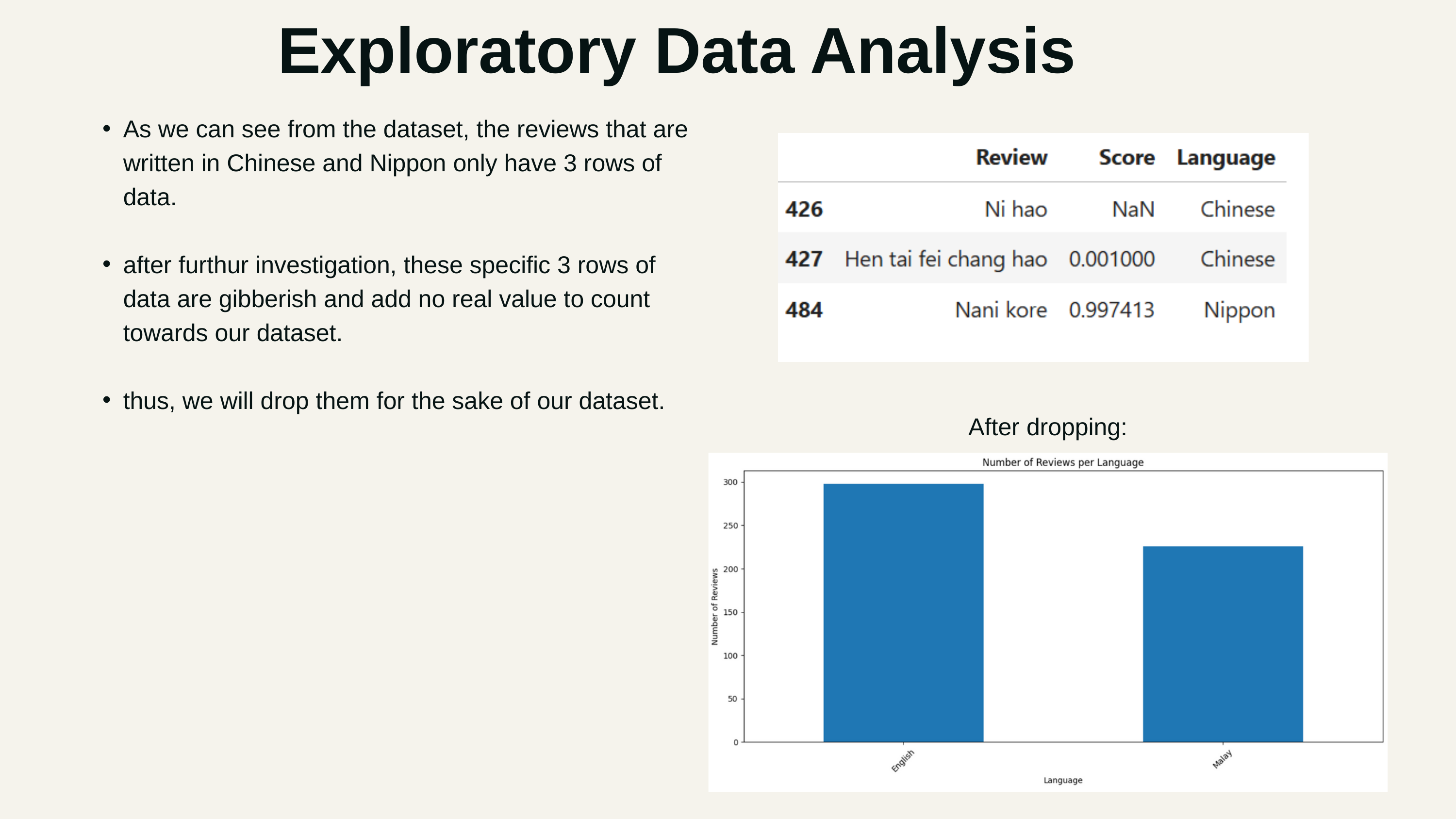

Exploratory Data Analysis
As we can see from the dataset, the reviews that are written in Chinese and Nippon only have 3 rows of data.

after furthur investigation, these specific 3 rows of data are gibberish and add no real value to count towards our dataset.

thus, we will drop them for the sake of our dataset.

After dropping: